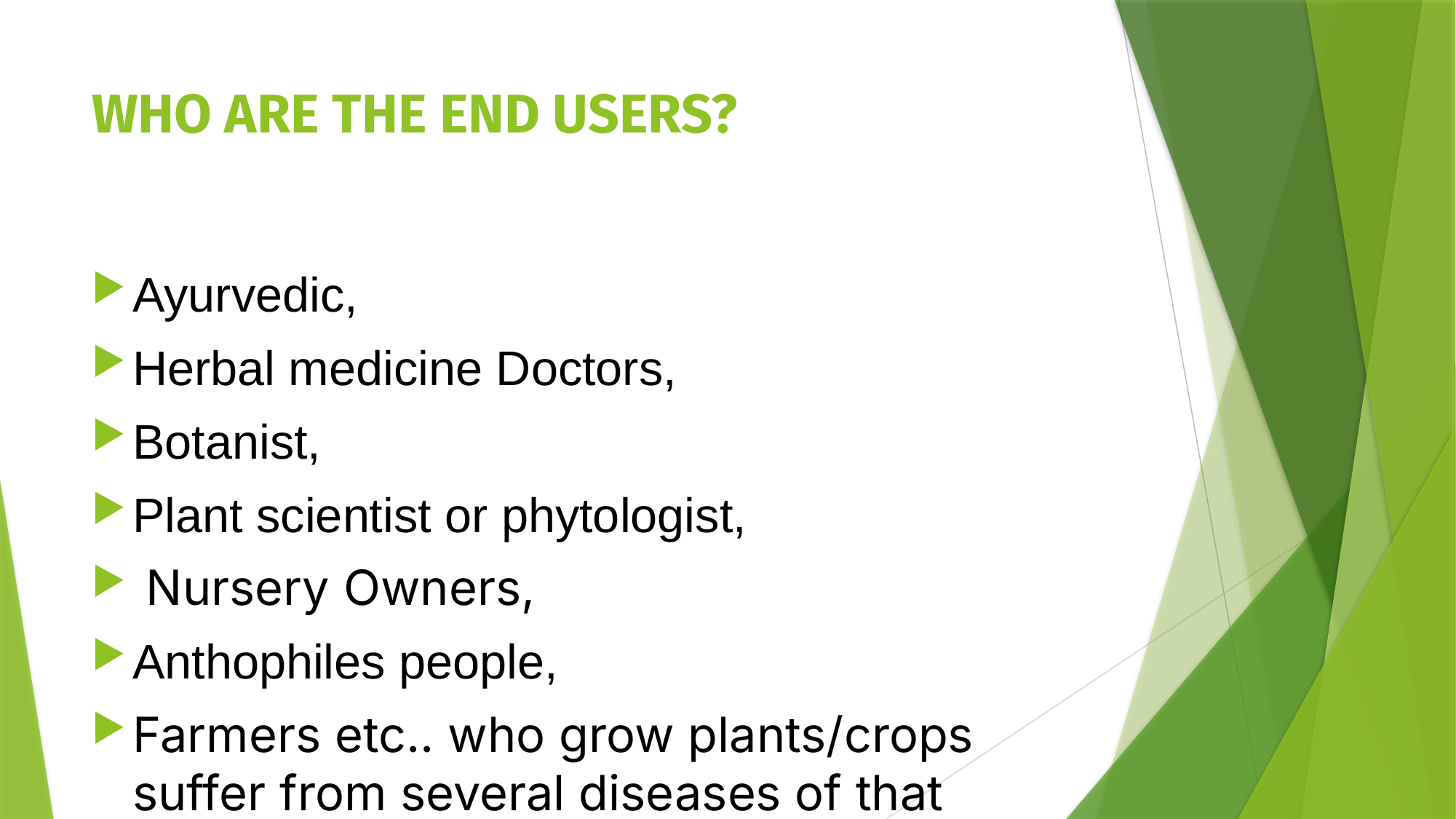

# WHO ARE THE END USERS?
Ayurvedic,
Herbal medicine Doctors,
Botanist,
Plant scientist or phytologist,
 Nursery Owners,
Anthophiles people,
Farmers etc.. who grow plants/crops suffer from several diseases of that plants.